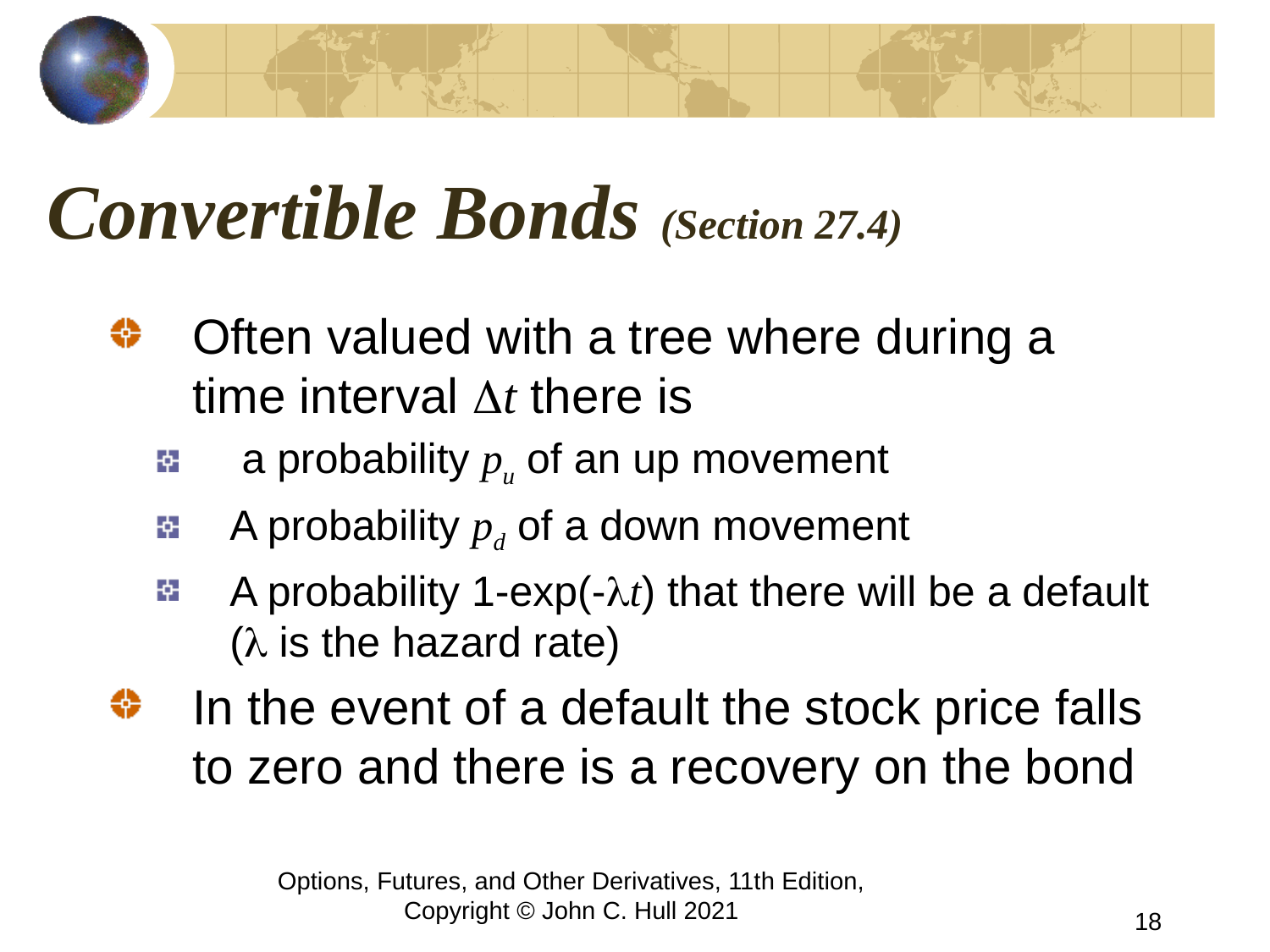

# Convertible Bonds (Section 27.4)
Often valued with a tree where during a time interval Δt there is
 a probability pu of an up movement
A probability pd of a down movement
A probability 1-exp(-λt) that there will be a default (λ is the hazard rate)
In the event of a default the stock price falls to zero and there is a recovery on the bond
Options, Futures, and Other Derivatives, 11th Edition, Copyright © John C. Hull 2021
18